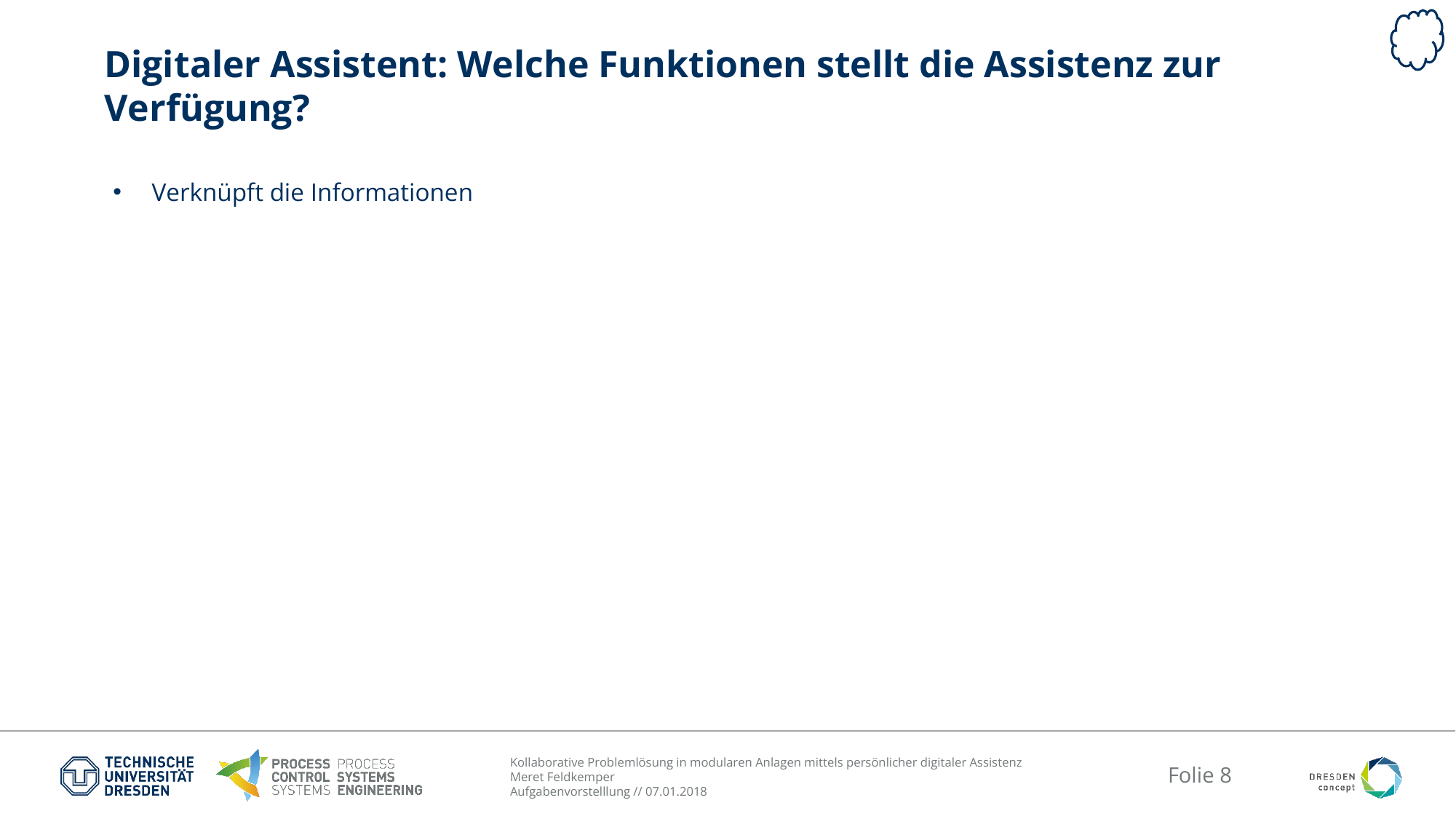

# Digitaler Assistent: Welche Funktionen stellt die Assistenz zur Verfügung?
Verknüpft die Informationen